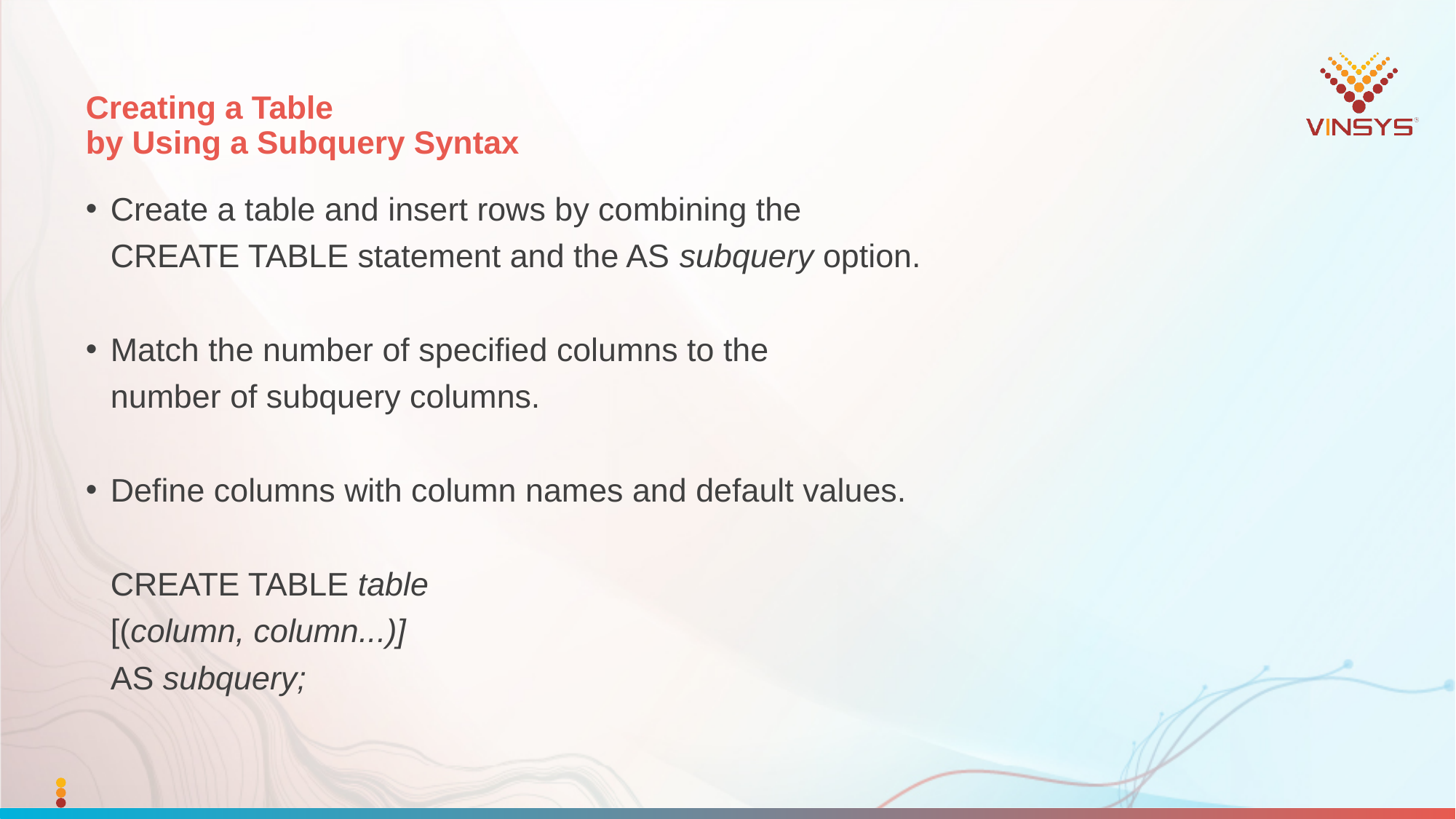

# Creating a Table by Using a Subquery Syntax
Create a table and insert rows by combining the
	CREATE TABLE statement and the AS subquery option.

Match the number of specified columns to the
	number of subquery columns.

Define columns with column names and default values.

	CREATE TABLE table
	[(column, column...)]
	AS subquery;